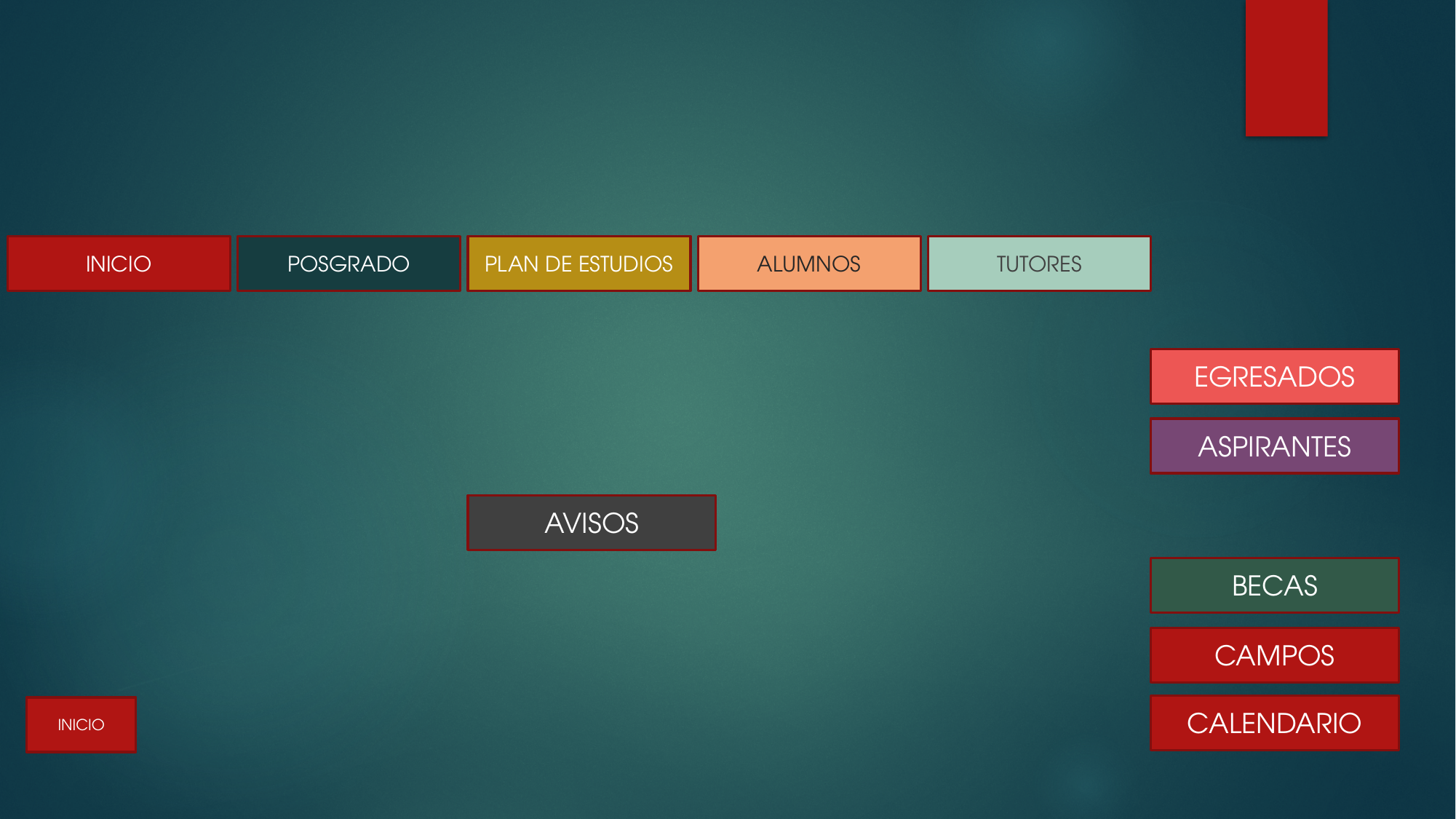

INICIO
POSGRADO
PLAN DE ESTUDIOS
ALUMNOS
TUTORES
EGRESADOS
ASPIRANTES
AVISOS
BECAS
CAMPOS
CALENDARIO
INICIO